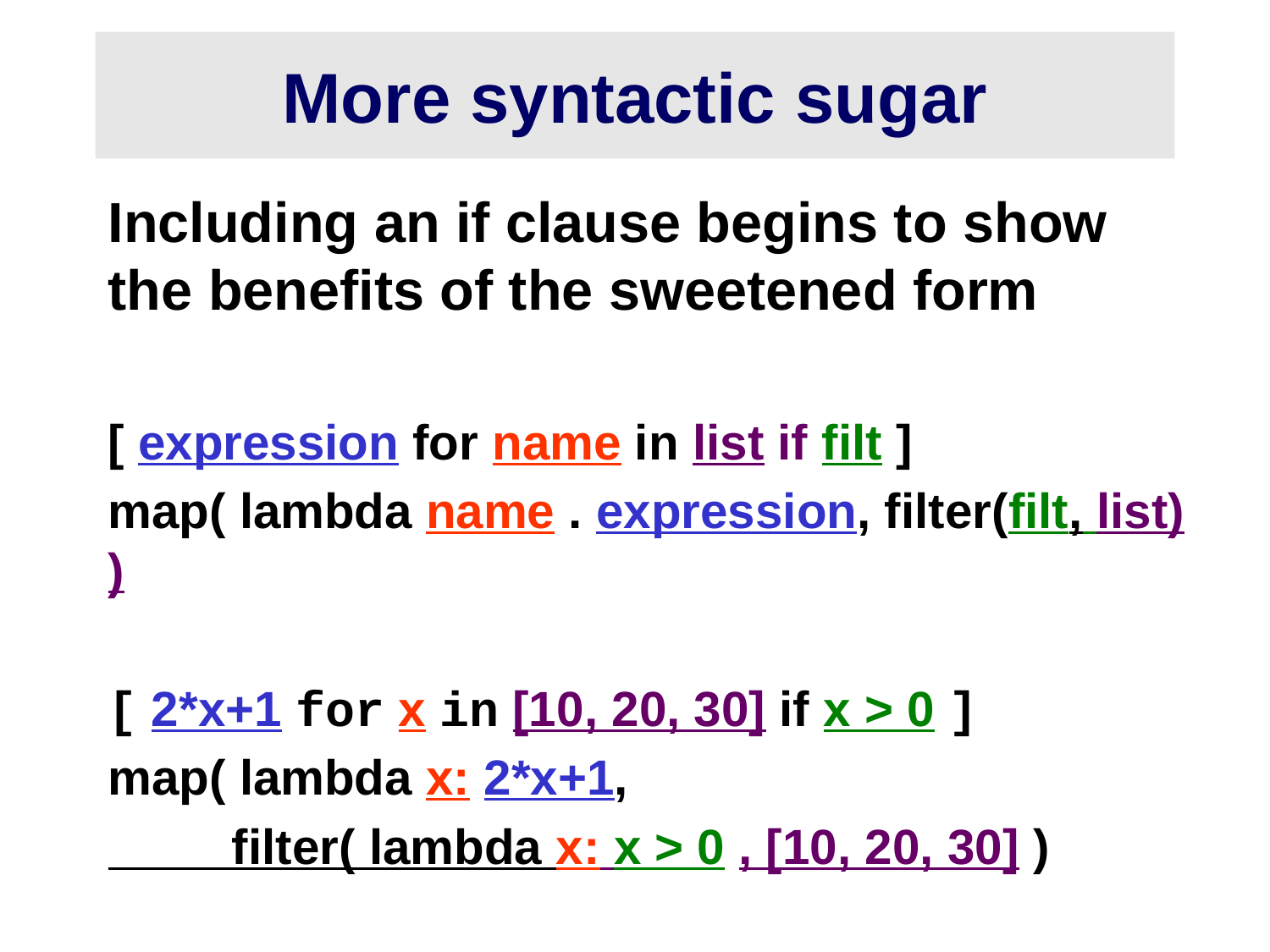

# More syntactic sugar
Including an if clause begins to show the benefits of the sweetened form

[ expression for name in list if filt ]
map( lambda name . expression, filter(filt, list) )

[ 2*x+1 for x in [10, 20, 30] if x > 0 ]
map( lambda x: 2*x+1,
         filter( lambda x: x > 0 , [10, 20, 30] )